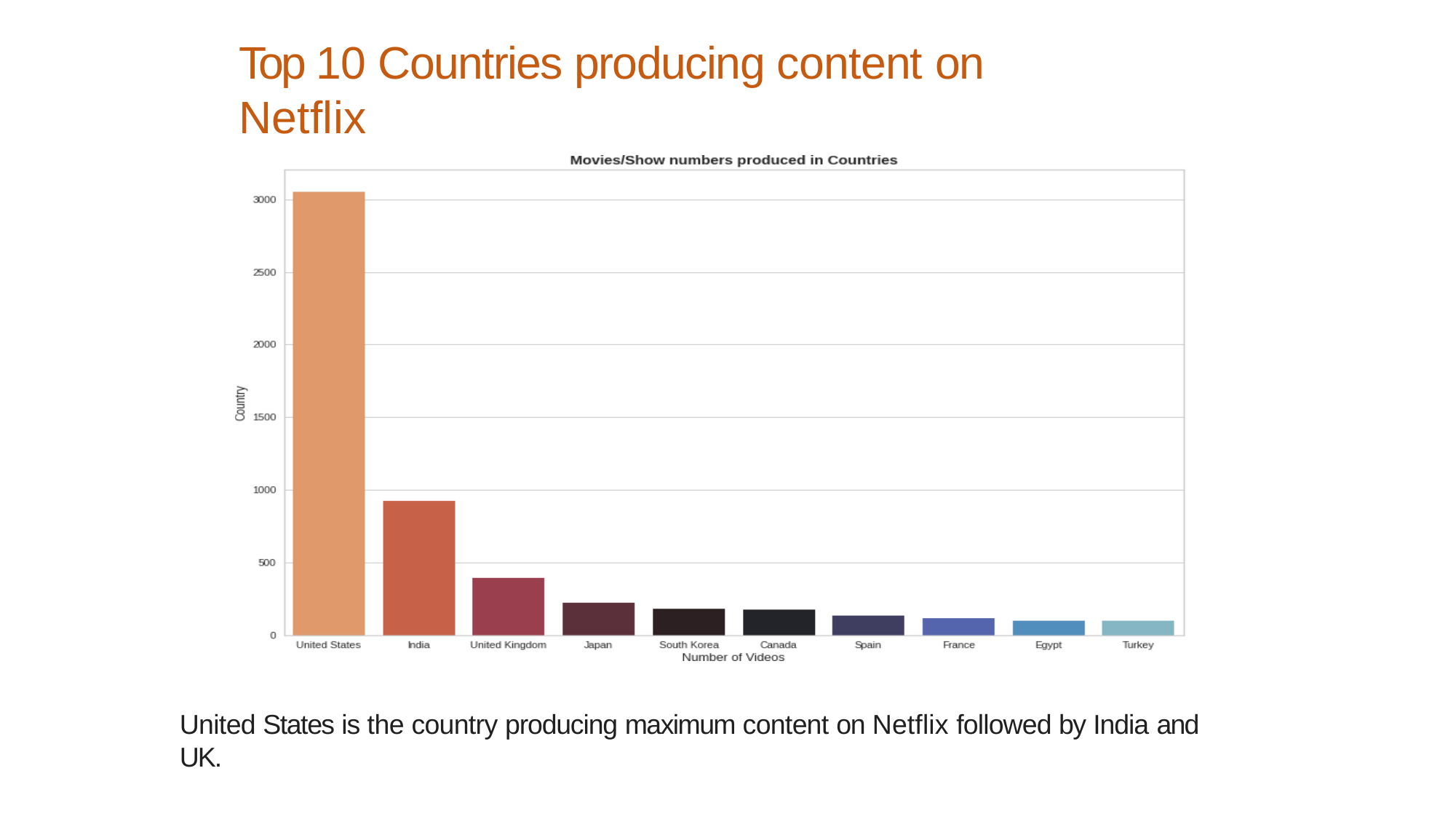

# Top 10 Countries producing content on Netflix

United States is the country producing maximum content on Netflix followed by India and UK.